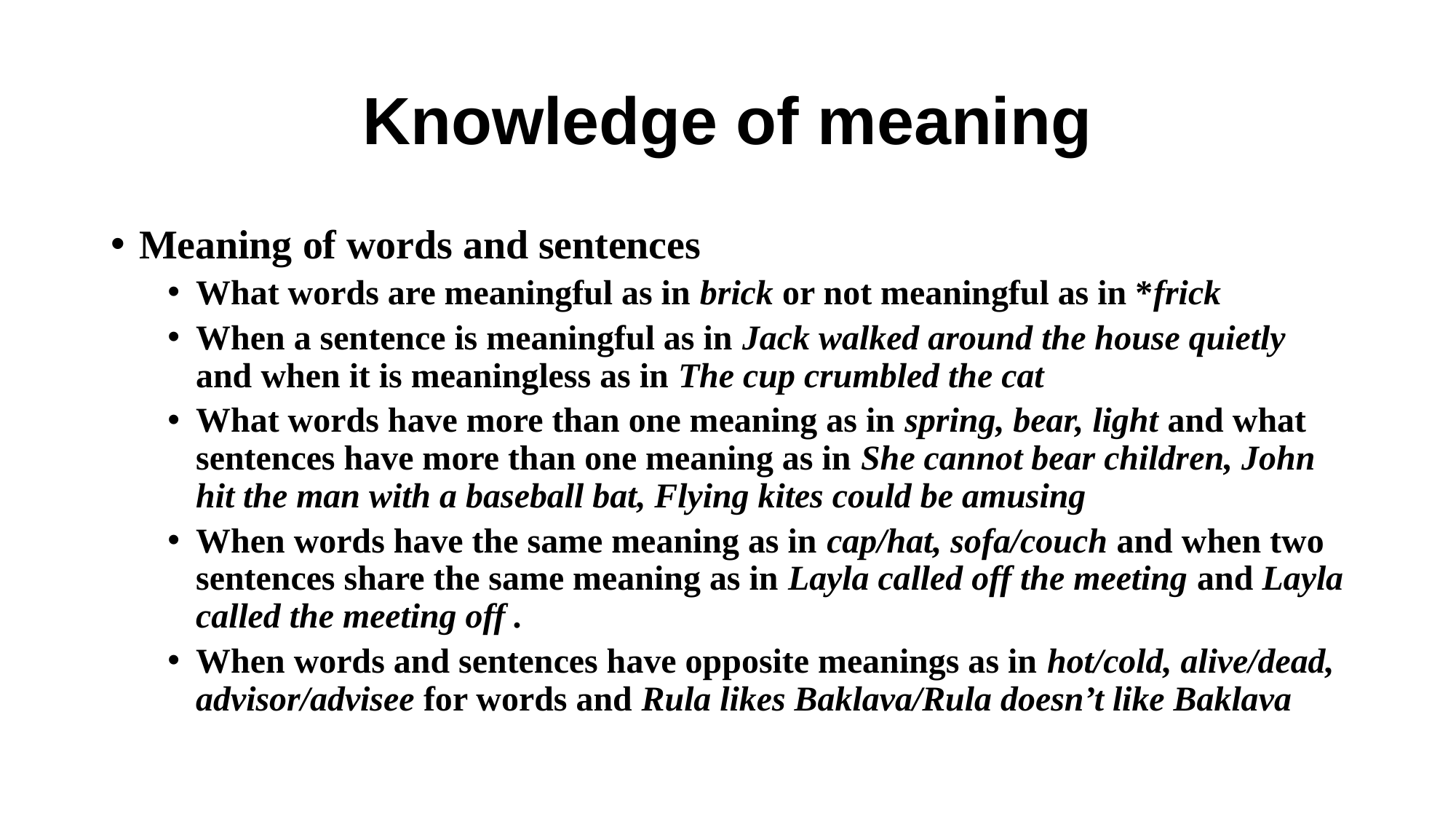

# Knowledge of meaning
Meaning of words and sentences
What words are meaningful as in brick or not meaningful as in *frick
When a sentence is meaningful as in Jack walked around the house quietly and when it is meaningless as in The cup crumbled the cat
What words have more than one meaning as in spring, bear, light and what sentences have more than one meaning as in She cannot bear children, John hit the man with a baseball bat, Flying kites could be amusing
When words have the same meaning as in cap/hat, sofa/couch and when two sentences share the same meaning as in Layla called off the meeting and Layla called the meeting off .
When words and sentences have opposite meanings as in hot/cold, alive/dead, advisor/advisee for words and Rula likes Baklava/Rula doesn’t like Baklava